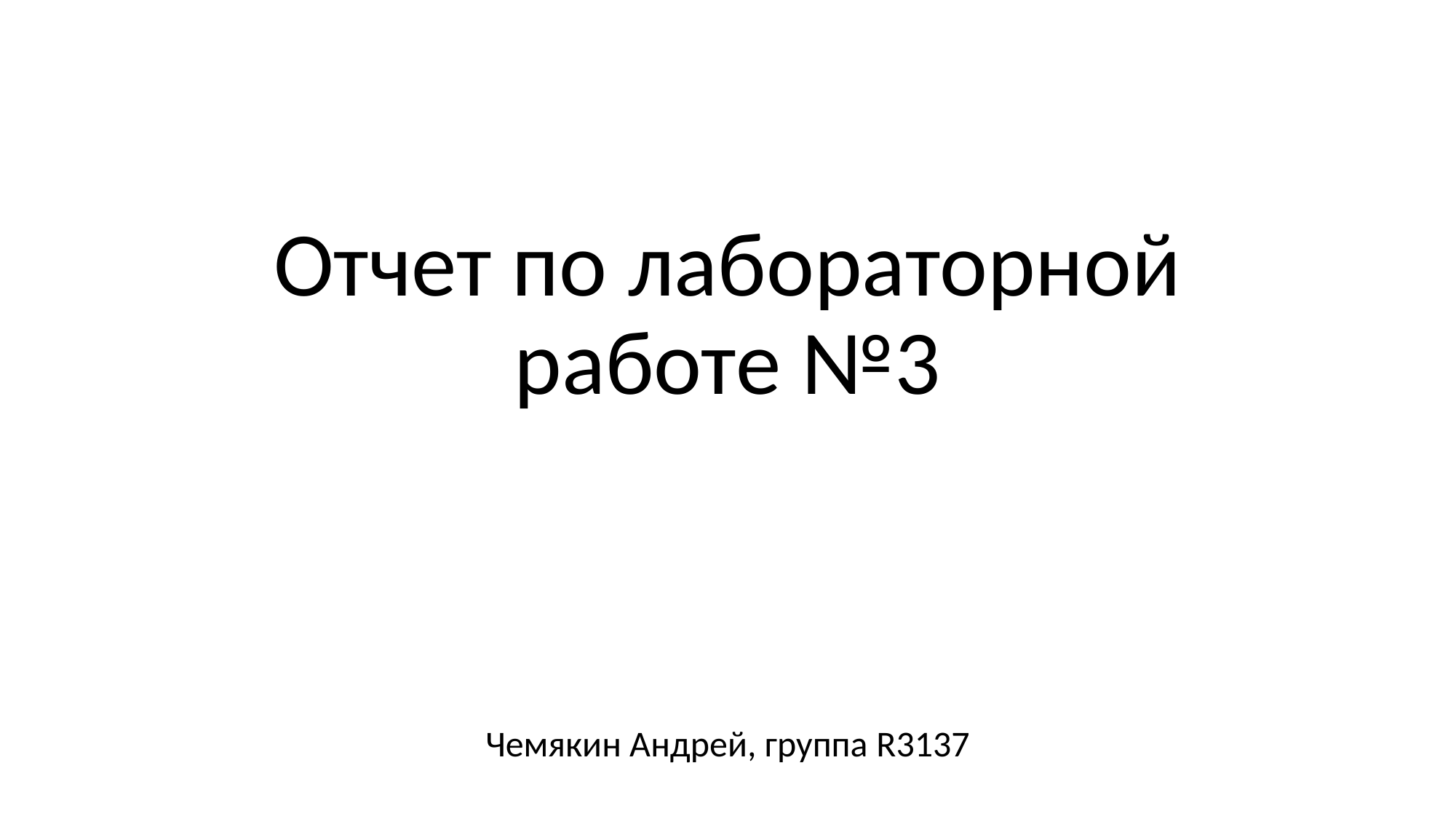

Отчет по лабораторной работе №3
Чемякин Андрей, группа R3137